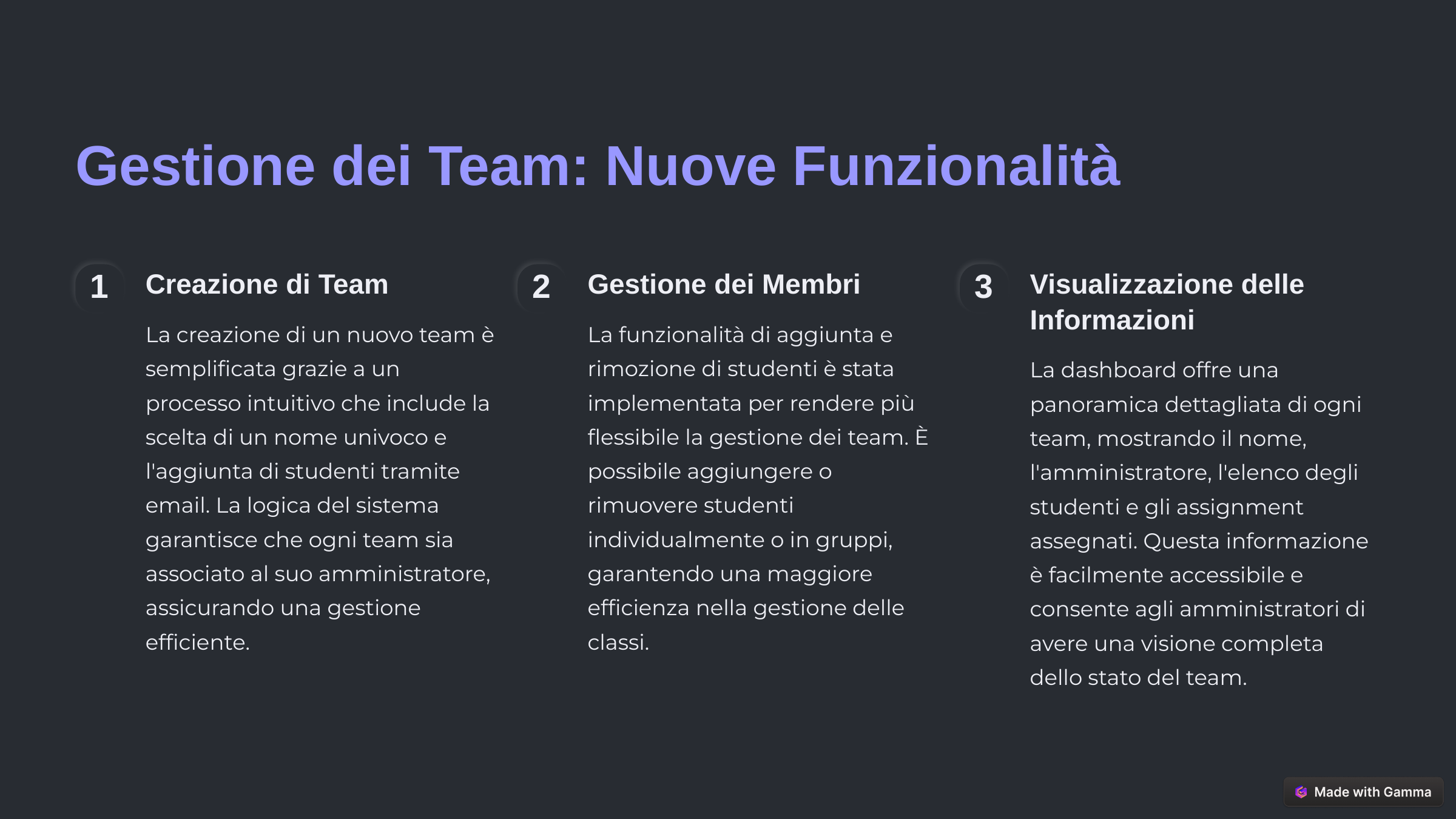

Gestione dei Team: Nuove Funzionalità

Creazione di Team

Gestione dei Membri

Visualizzazione delle Informazioni
1
2
3
La creazione di un nuovo team è semplificata grazie a un processo intuitivo che include la scelta di un nome univoco e l'aggiunta di studenti tramite email. La logica del sistema garantisce che ogni team sia associato al suo amministratore, assicurando una gestione efficiente.
La funzionalità di aggiunta e rimozione di studenti è stata implementata per rendere più flessibile la gestione dei team. È possibile aggiungere o rimuovere studenti individualmente o in gruppi, garantendo una maggiore efficienza nella gestione delle classi.
La dashboard offre una panoramica dettagliata di ogni team, mostrando il nome, l'amministratore, l'elenco degli studenti e gli assignment assegnati. Questa informazione è facilmente accessibile e consente agli amministratori di avere una visione completa dello stato del team.